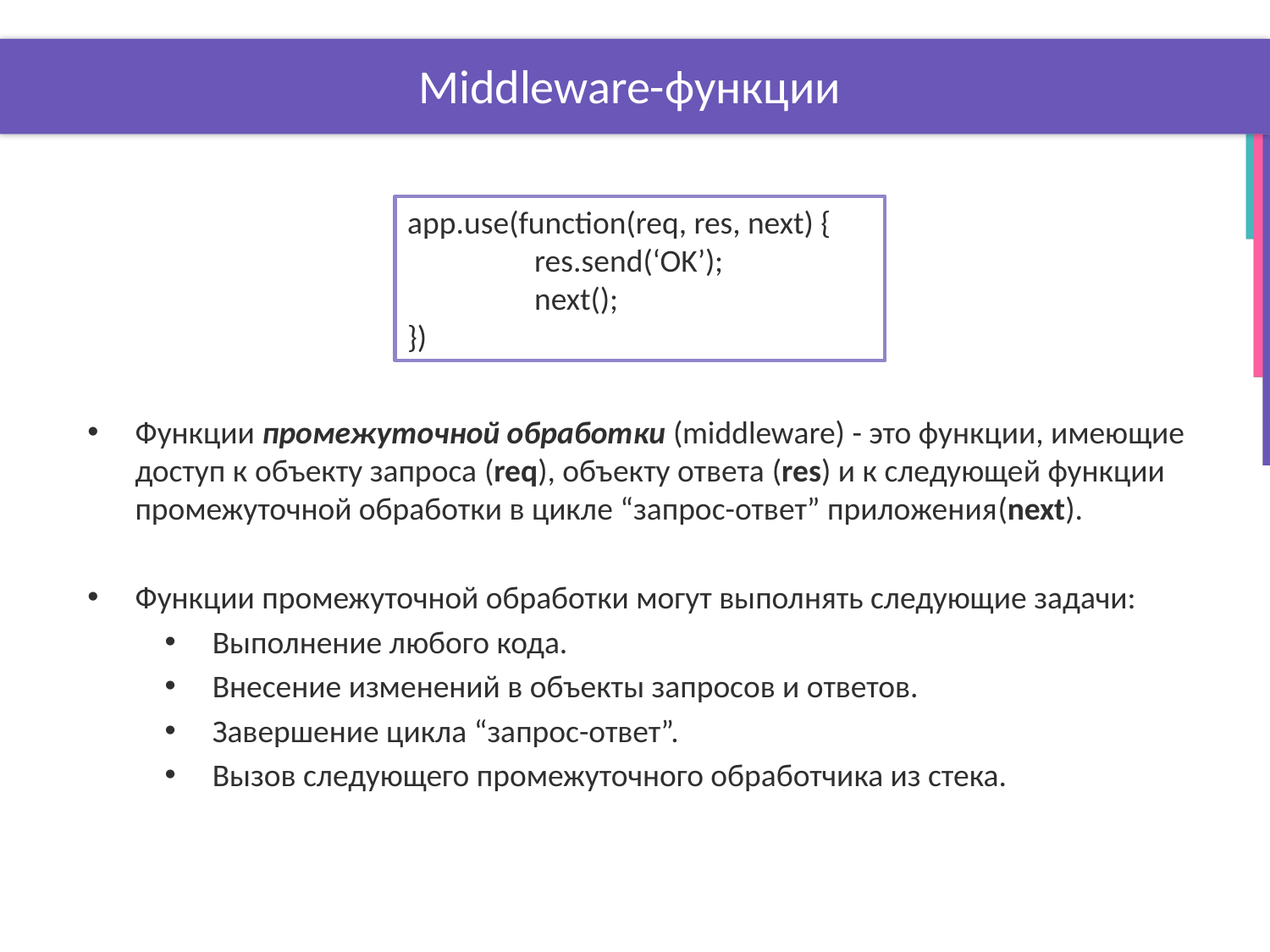

# Middleware-функции
app.use(function(req, res, next) {
	res.send(‘OK’);
	next();
})
Функции промежуточной обработки (middleware) - это функции, имеющие доступ к объекту запроса (req), объекту ответа (res) и к следующей функции промежуточной обработки в цикле “запрос-ответ” приложения(next).

Функции промежуточной обработки могут выполнять следующие задачи:
Выполнение любого кода.
Внесение изменений в объекты запросов и ответов.
Завершение цикла “запрос-ответ”.
Вызов следующего промежуточного обработчика из стека.